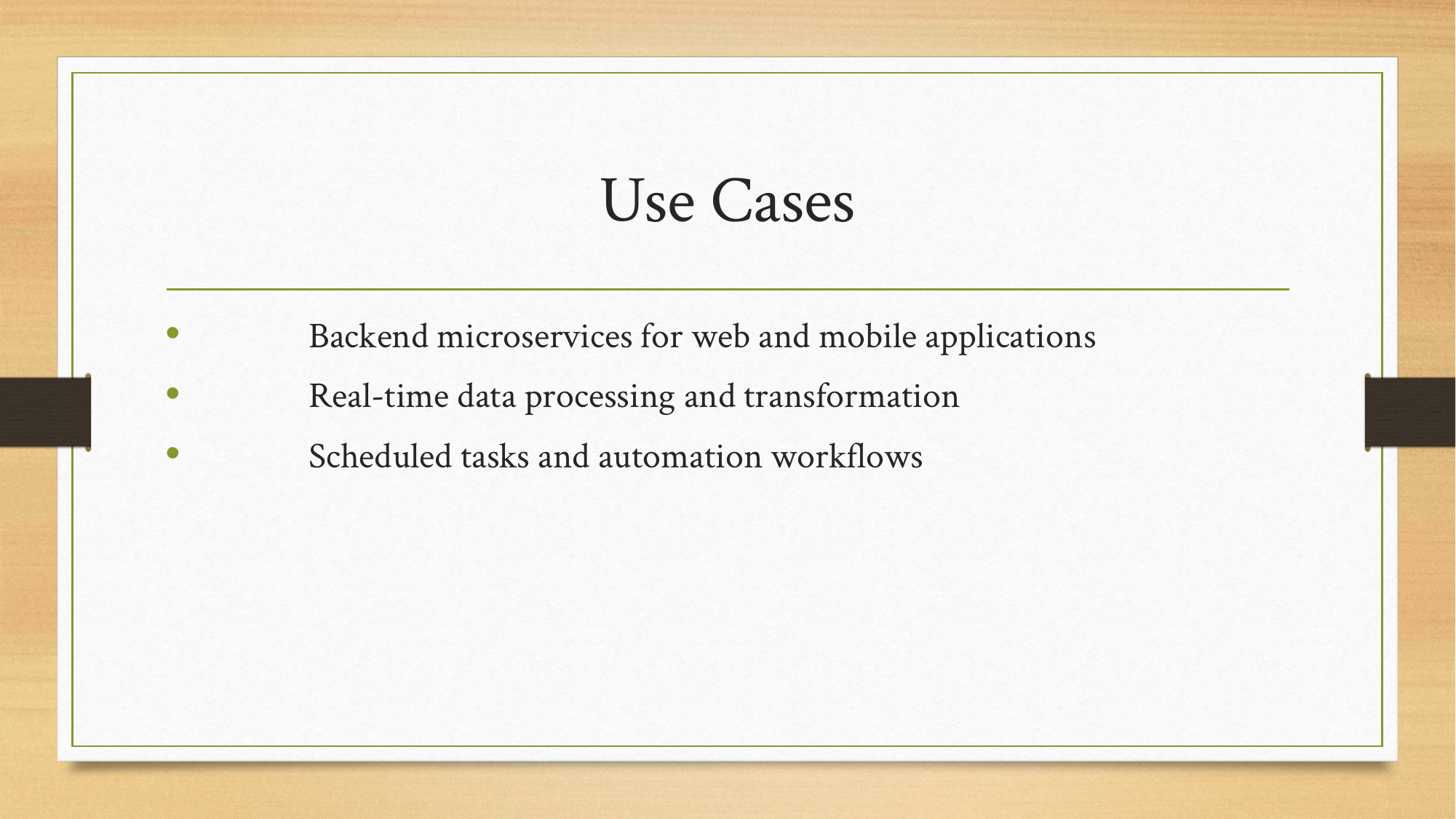

# Use Cases
	Backend microservices for web and mobile applications
	Real-time data processing and transformation
	Scheduled tasks and automation workflows